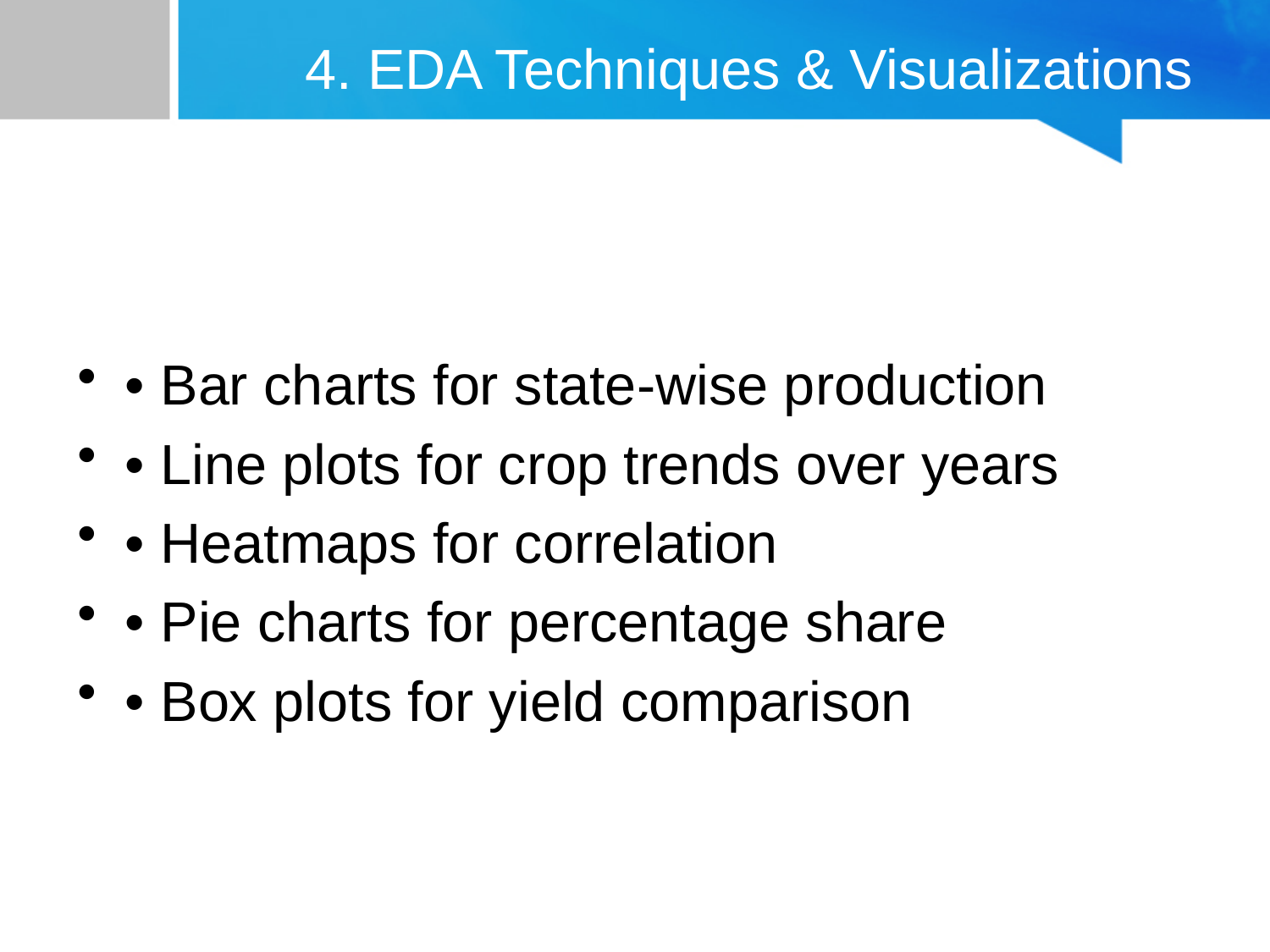

# 4. EDA Techniques & Visualizations
• Bar charts for state-wise production
• Line plots for crop trends over years
• Heatmaps for correlation
• Pie charts for percentage share
• Box plots for yield comparison